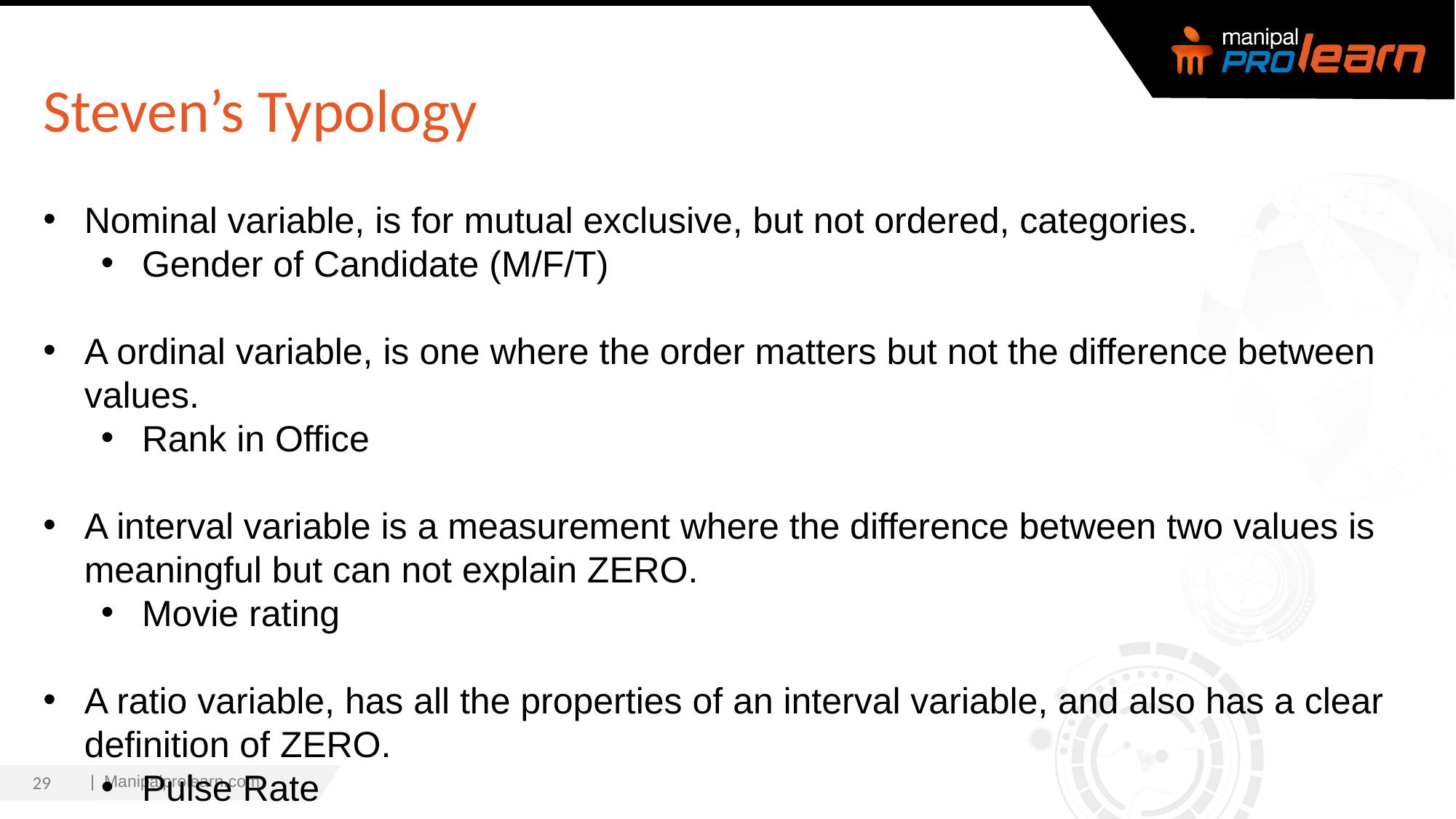

# Steven’s Typology
Nominal variable, is for mutual exclusive, but not ordered, categories.
Gender of Candidate (M/F/T)

A ordinal variable, is one where the order matters but not the difference between values.
Rank in Office

A interval variable is a measurement where the difference between two values is meaningful but can not explain ZERO.
Movie rating

A ratio variable, has all the properties of an interval variable, and also has a clear definition of ZERO.
Pulse Rate

29